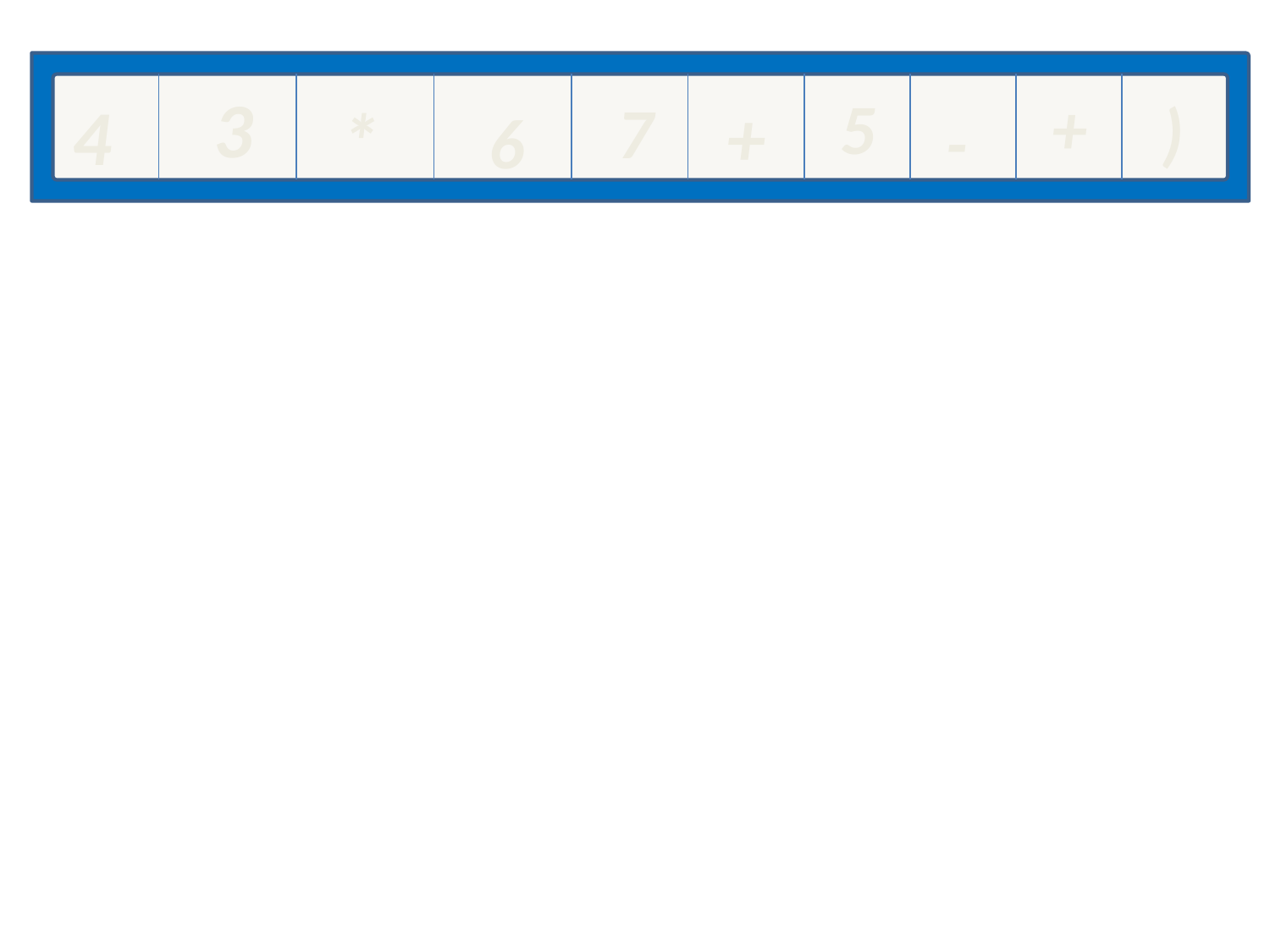

3
5
+
4
7
)
+
*
6
-